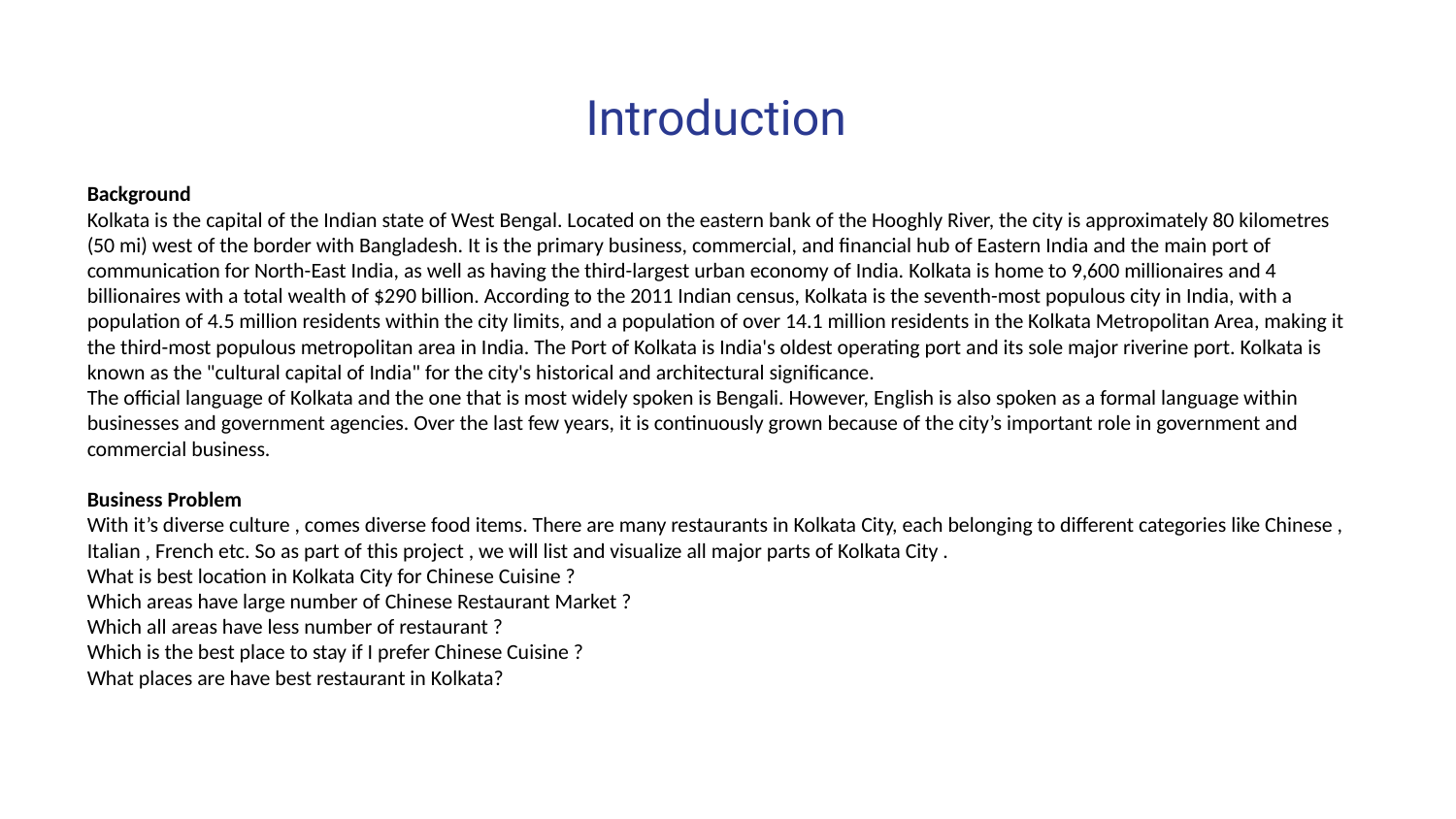

Introduction
Background
Kolkata is the capital of the Indian state of West Bengal. Located on the eastern bank of the Hooghly River, the city is approximately 80 kilometres (50 mi) west of the border with Bangladesh. It is the primary business, commercial, and financial hub of Eastern India and the main port of communication for North-East India, as well as having the third-largest urban economy of India. Kolkata is home to 9,600 millionaires and 4 billionaires with a total wealth of $290 billion. According to the 2011 Indian census, Kolkata is the seventh-most populous city in India, with a population of 4.5 million residents within the city limits, and a population of over 14.1 million residents in the Kolkata Metropolitan Area, making it the third-most populous metropolitan area in India. The Port of Kolkata is India's oldest operating port and its sole major riverine port. Kolkata is known as the "cultural capital of India" for the city's historical and architectural significance.
The official language of Kolkata and the one that is most widely spoken is Bengali. However, English is also spoken as a formal language within businesses and government agencies. Over the last few years, it is continuously grown because of the city’s important role in government and commercial business.

Business Problem
With it’s diverse culture , comes diverse food items. There are many restaurants in Kolkata City, each belonging to different categories like Chinese , Italian , French etc. So as part of this project , we will list and visualize all major parts of Kolkata City .
What is best location in Kolkata City for Chinese Cuisine ?
Which areas have large number of Chinese Restaurant Market ?
Which all areas have less number of restaurant ?
Which is the best place to stay if I prefer Chinese Cuisine ?
What places are have best restaurant in Kolkata?